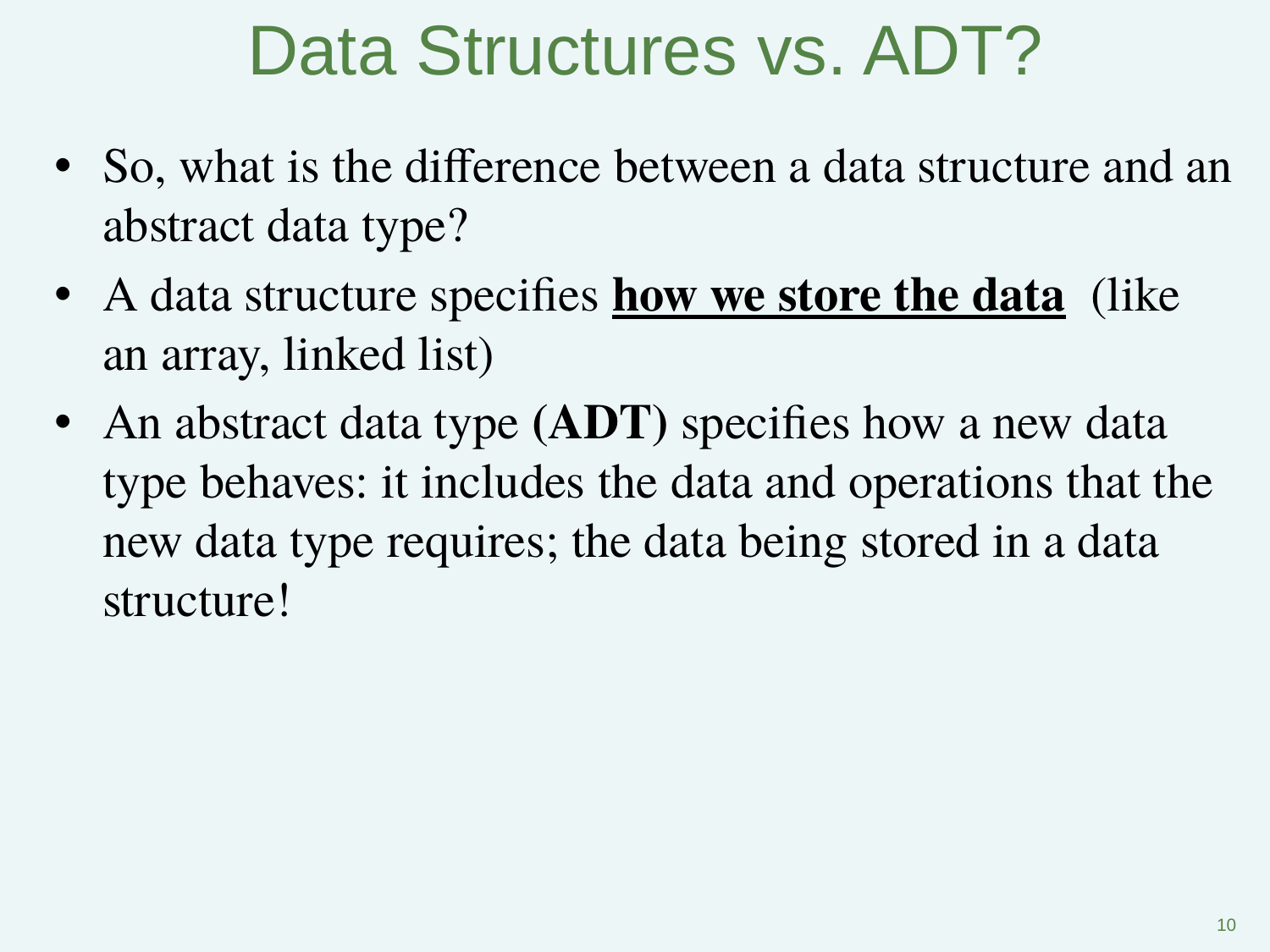

# Data Structures vs. ADT?
So, what is the difference between a data structure and an abstract data type?
A data structure specifies how we store the data  (like an array, linked list)
An abstract data type (ADT) specifies how a new data type behaves: it includes the data and operations that the new data type requires; the data being stored in a data structure!

10